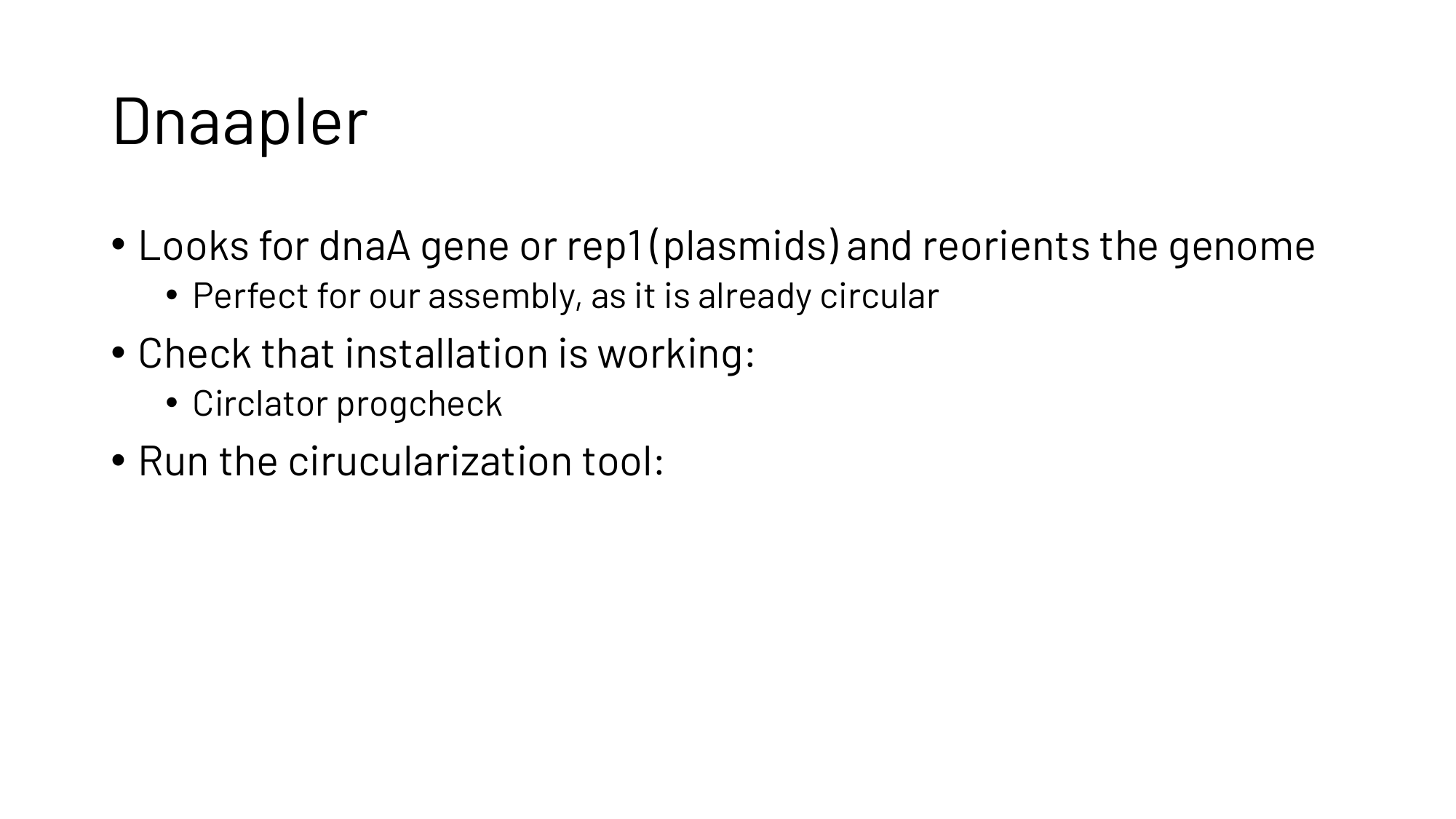

# Dnaapler
Looks for dnaA gene or rep1 (plasmids) and reorients the genome
Perfect for our assembly, as it is already circular
Check that installation is working:
Circlator progcheck
Run the cirucularization tool: